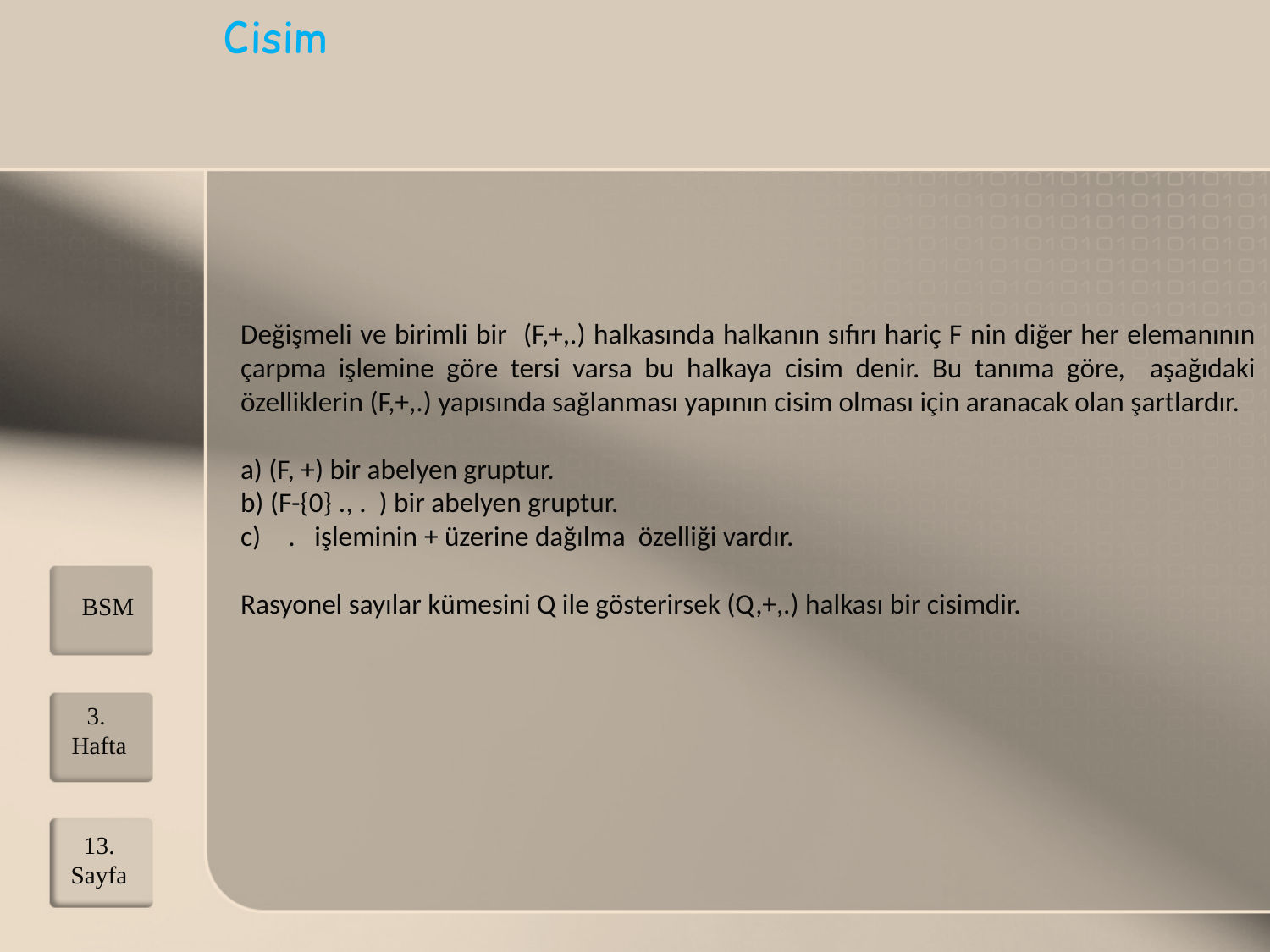

# Cisim
Değişmeli ve birimli bir  (F,+,.) halkasında halkanın sıfırı hariç F nin diğer her elemanının çarpma işlemine göre tersi varsa bu halkaya cisim denir. Bu tanıma göre,  aşağıdaki özelliklerin (F,+,.) yapısında sağlanması yapının cisim olması için aranacak olan şartlardır.

a) (F, +) bir abelyen gruptur.
b) (F-{0} ., .  ) bir abelyen gruptur.
.   işleminin + üzerine dağılma  özelliği vardır.

Rasyonel sayılar kümesini Q ile gösterirsek (Q,+,.) halkası bir cisimdir.
BSM
3.  Hafta
13.
Sayfa